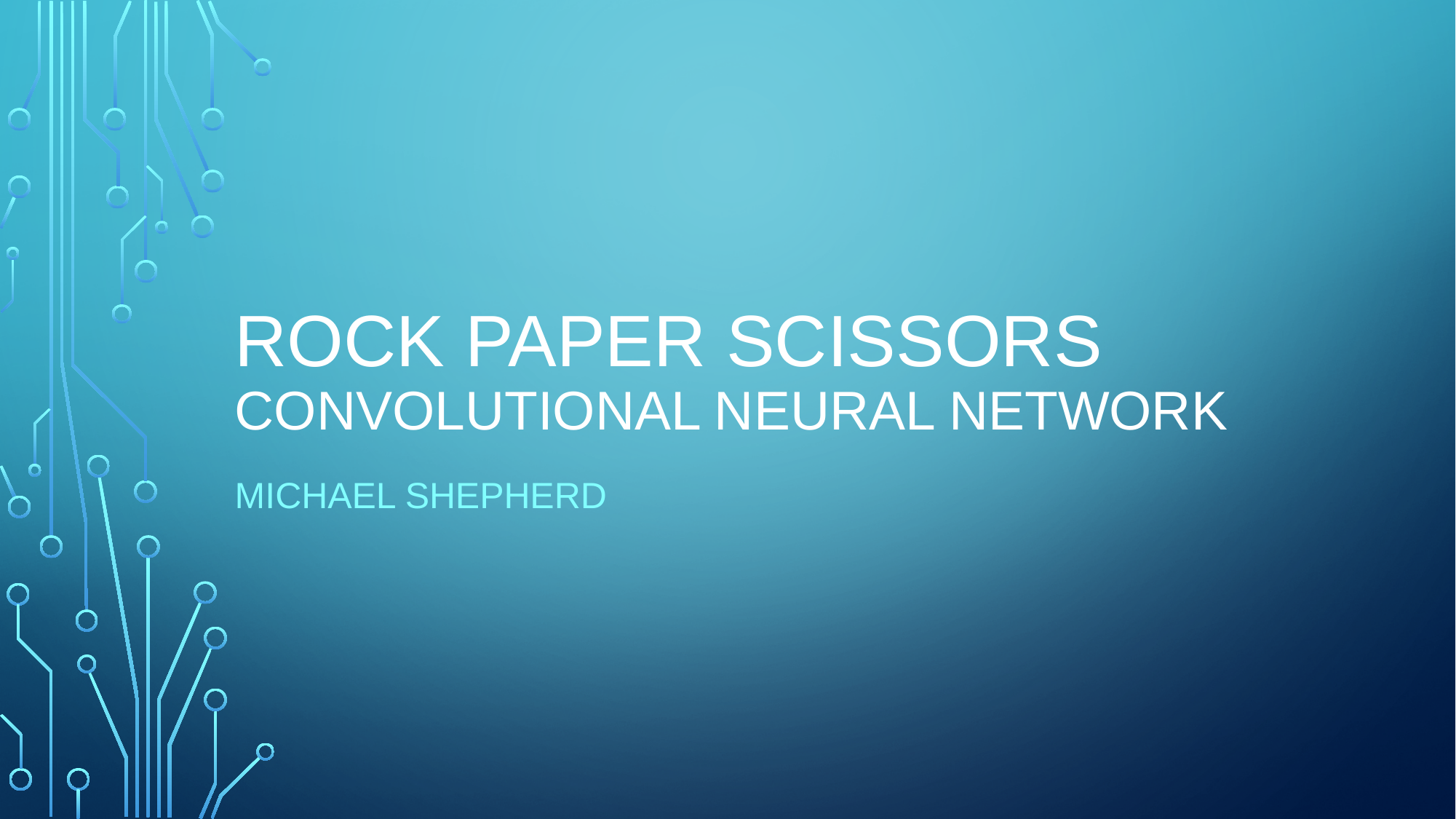

# Rock paper Scissors Convolutional Neural Network
Michael Shepherd